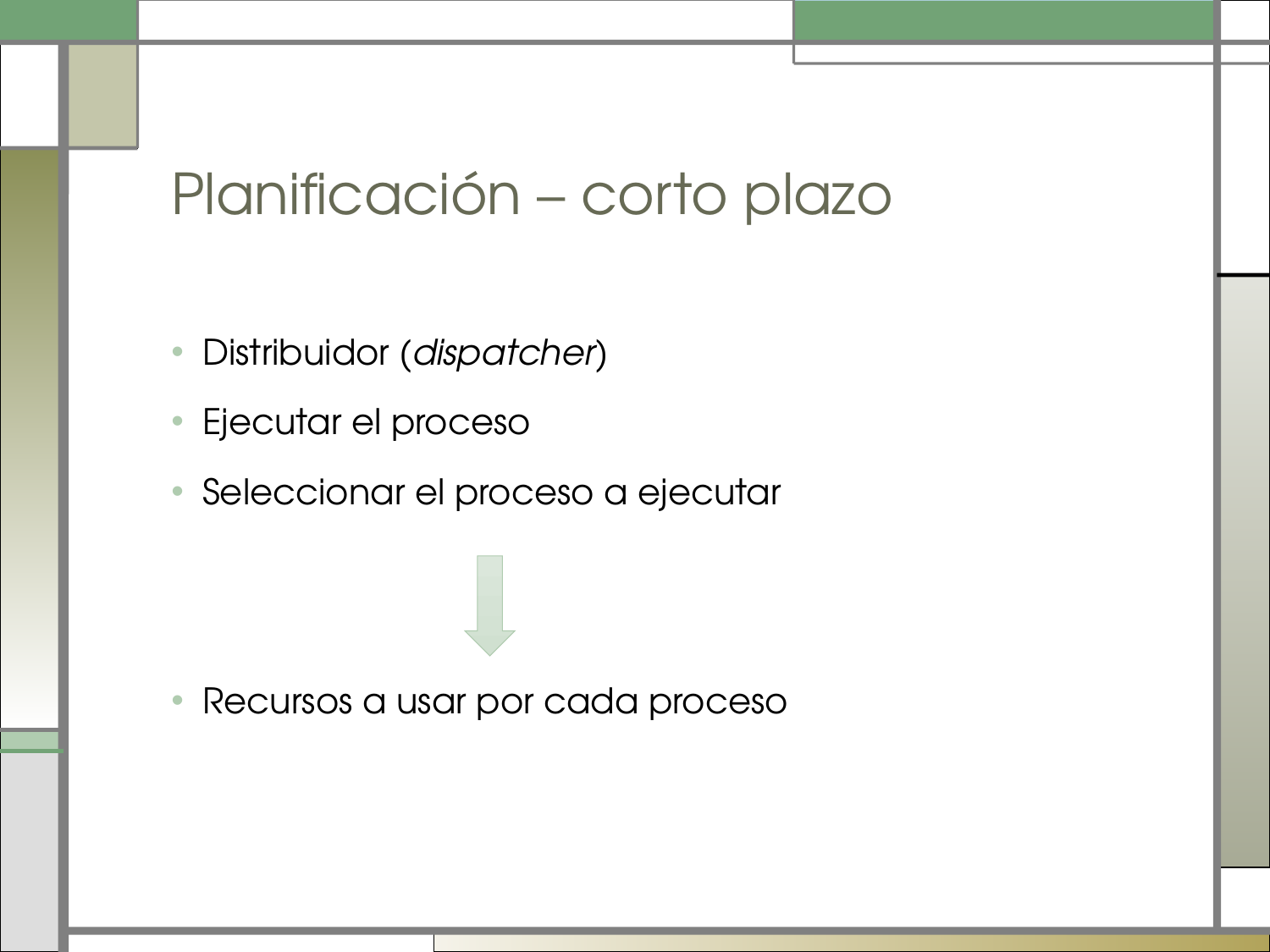

# Planificación – corto plazo

Distribuidor (dispatcher)
Ejecutar el proceso
Seleccionar el proceso a ejecutar

Recursos a usar por cada proceso